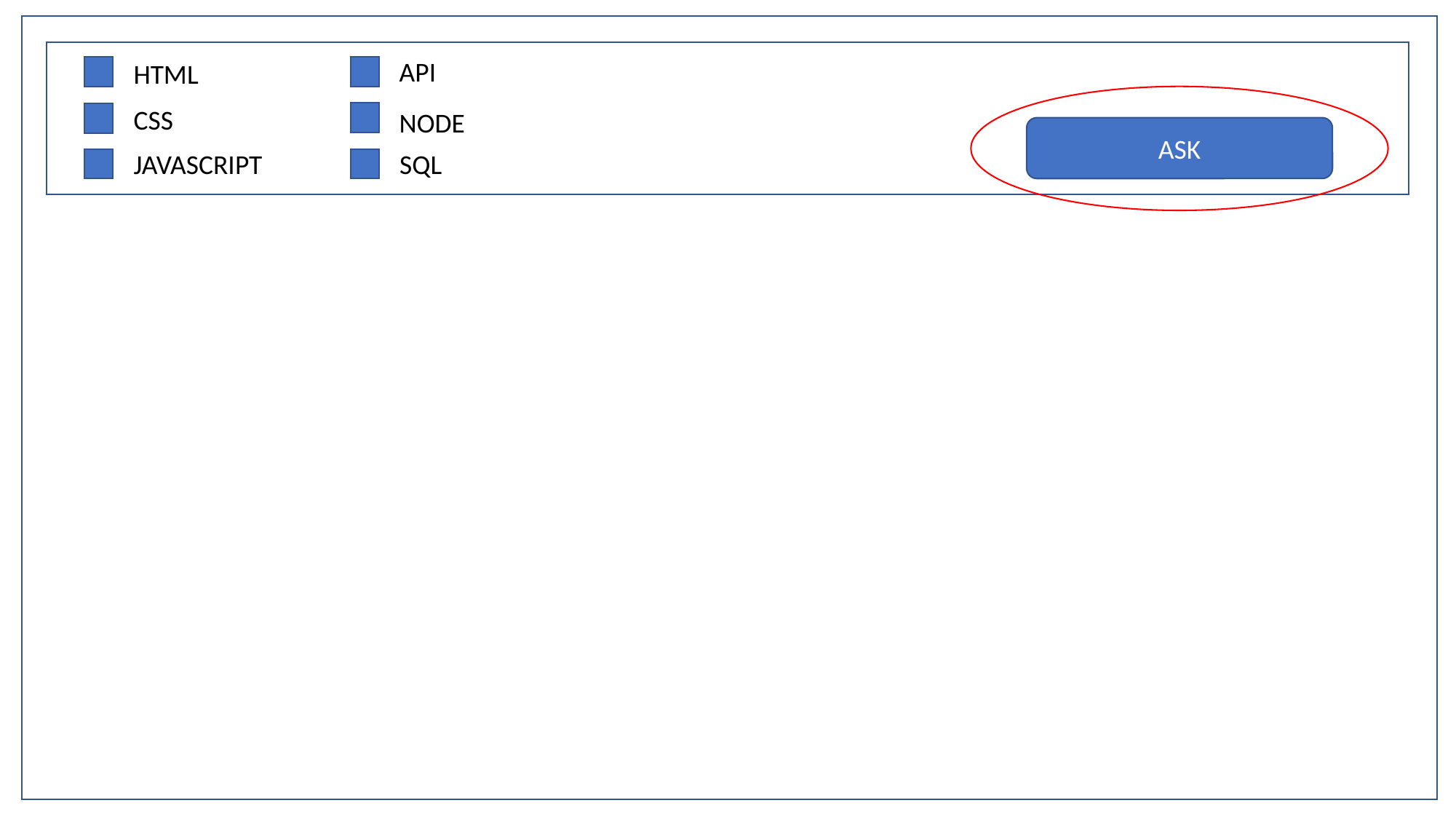

API
HTML

CSS
NODE

ASK
JAVASCRIPT
SQL